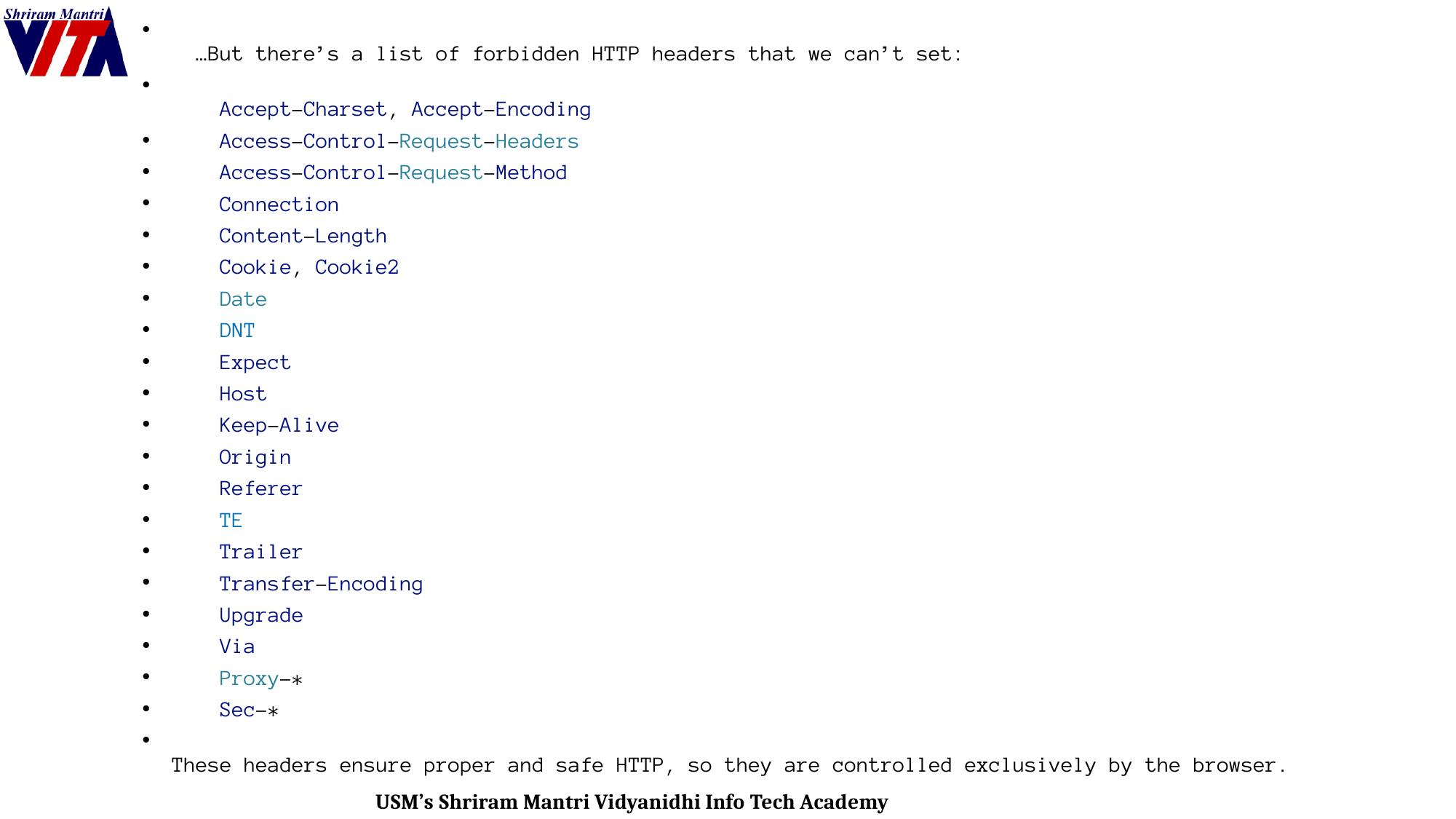

…But there’s a list of forbidden HTTP headers that we can’t set:
    Accept-Charset, Accept-Encoding
    Access-Control-Request-Headers
    Access-Control-Request-Method
    Connection
    Content-Length
    Cookie, Cookie2
    Date
    DNT
    Expect
    Host
    Keep-Alive
    Origin
    Referer
    TE
    Trailer
    Transfer-Encoding
    Upgrade
    Via
    Proxy-*
    Sec-*
These headers ensure proper and safe HTTP, so they are controlled exclusively by the browser.